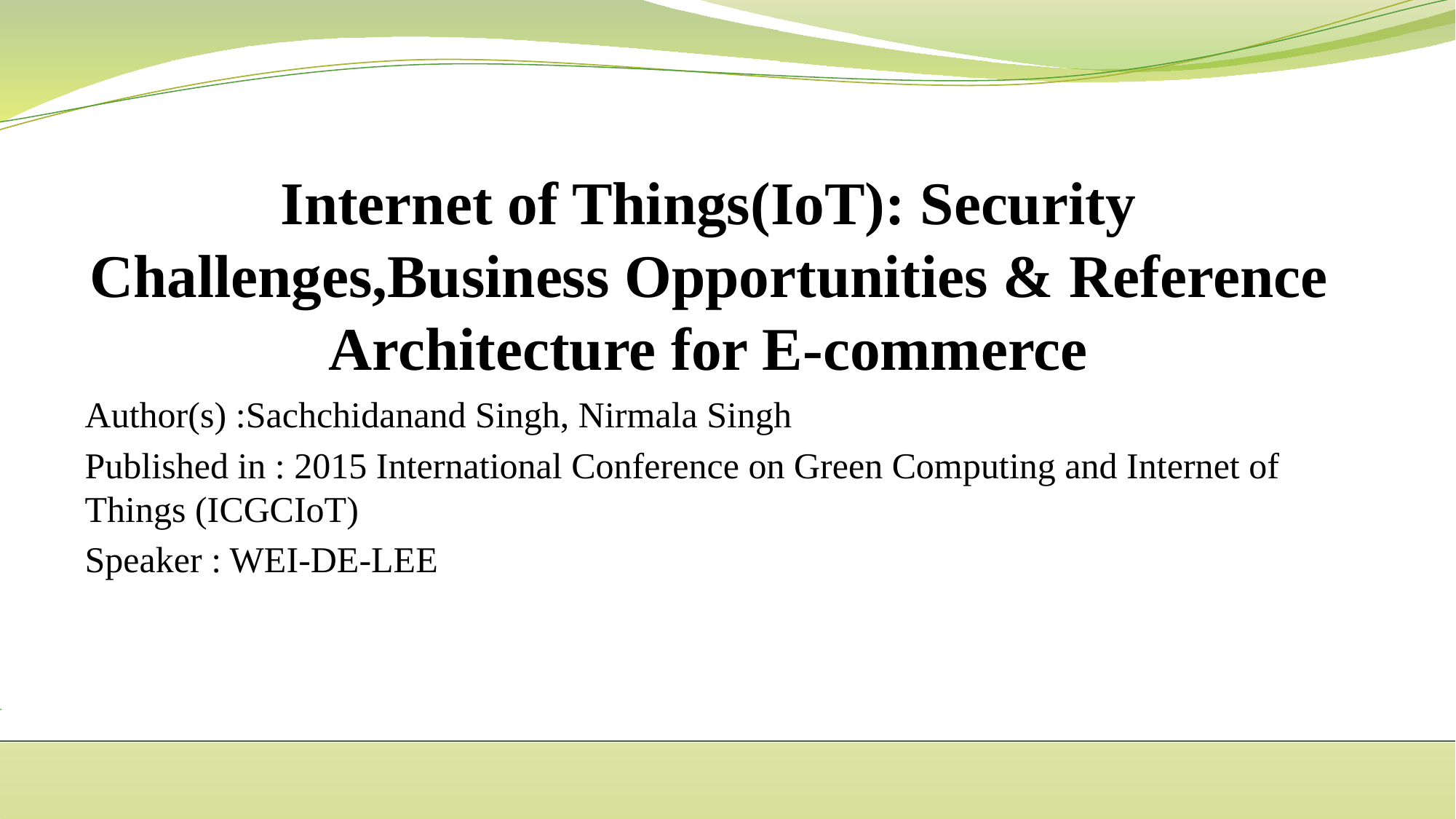

# Internet of Things(IoT): Security Challenges,Business Opportunities & Reference Architecture for E-commerce
Author(s) :Sachchidanand Singh, Nirmala Singh
Published in : 2015 International Conference on Green Computing and Internet of Things (ICGCIoT)
Speaker : WEI-DE-LEE